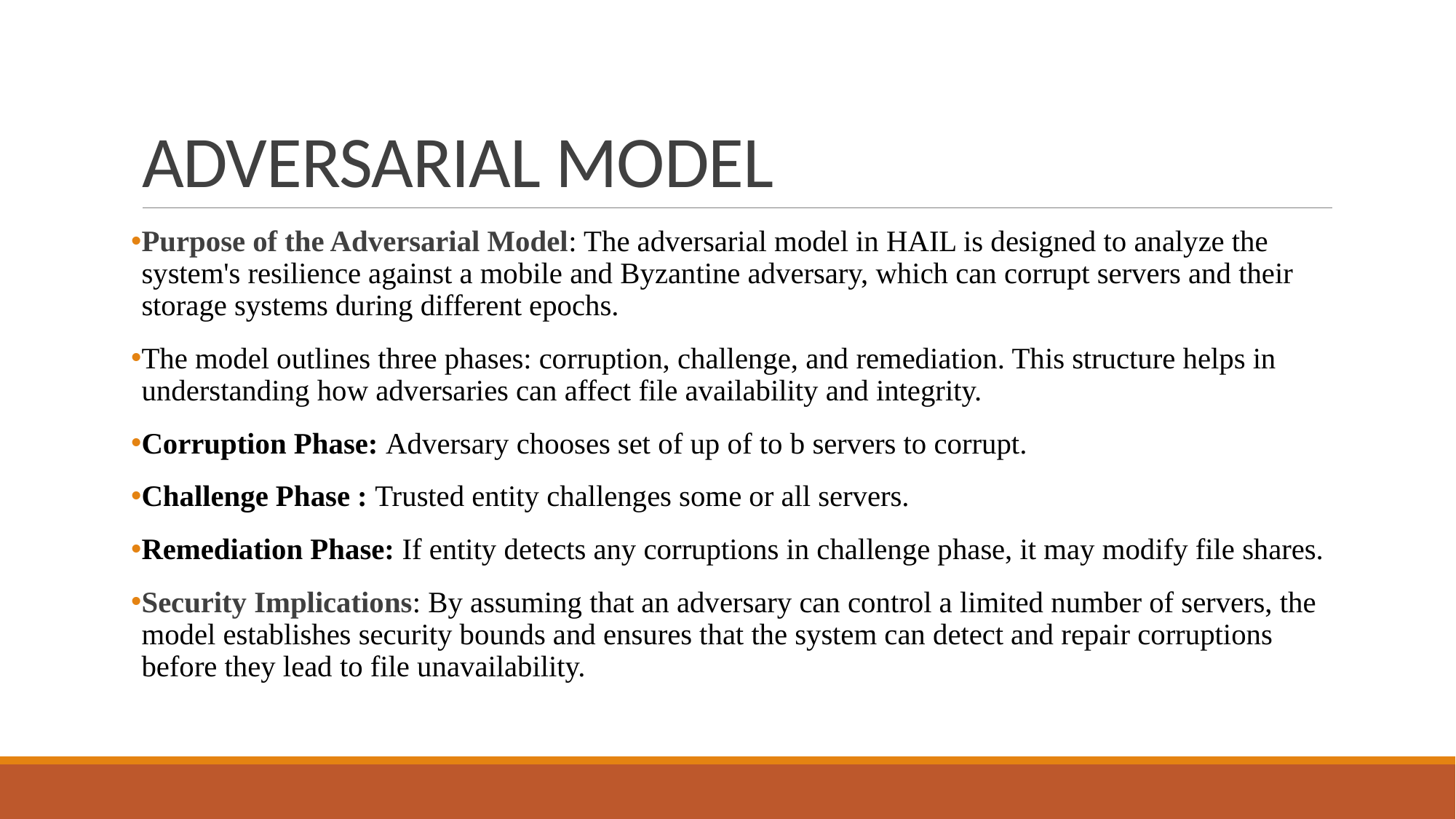

# ADVERSARIAL MODEL
Purpose of the Adversarial Model: The adversarial model in HAIL is designed to analyze the system's resilience against a mobile and Byzantine adversary, which can corrupt servers and their storage systems during different epochs.
The model outlines three phases: corruption, challenge, and remediation. This structure helps in understanding how adversaries can affect file availability and integrity.
Corruption Phase: Adversary chooses set of up of to b servers to corrupt.
Challenge Phase : Trusted entity challenges some or all servers.
Remediation Phase: If entity detects any corruptions in challenge phase, it may modify file shares.
Security Implications: By assuming that an adversary can control a limited number of servers, the model establishes security bounds and ensures that the system can detect and repair corruptions before they lead to file unavailability.